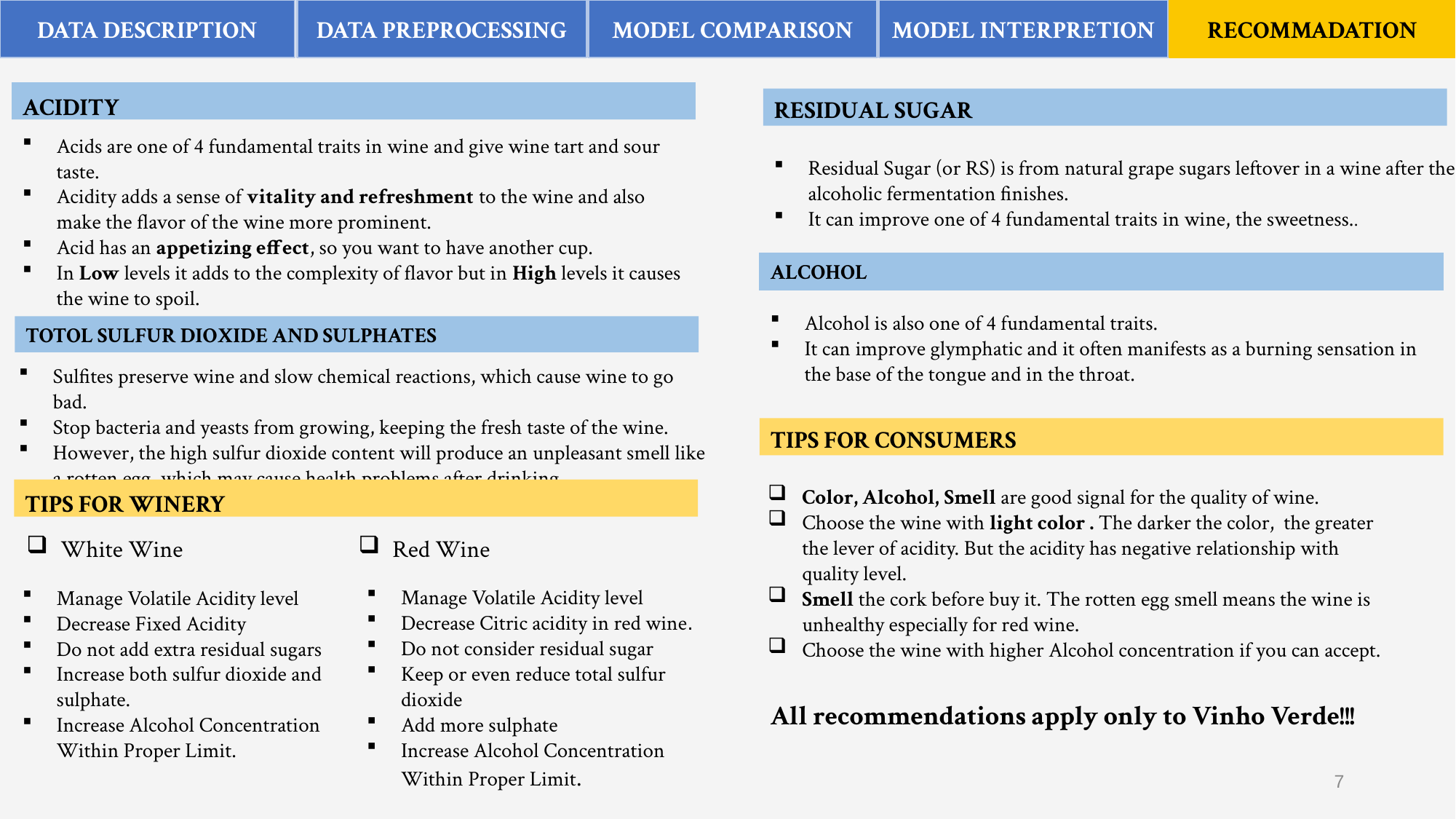

DATA DESCRIPTION
DATA PREPROCESSING
RECOMMADATION
MODEL COMPARISON
MODEL INTERPRETION
ACIDITY
RESIDUAL SUGAR
Acids are one of 4 fundamental traits in wine and give wine tart and sour taste.
Acidity adds a sense of vitality and refreshment to the wine and also make the flavor of the wine more prominent.
Acid has an appetizing effect, so you want to have another cup.
In Low levels it adds to the complexity of flavor but in High levels it causes the wine to spoil.
Residual Sugar (or RS) is from natural grape sugars leftover in a wine after the alcoholic fermentation finishes.
It can improve one of 4 fundamental traits in wine, the sweetness..
ALCOHOL
Alcohol is also one of 4 fundamental traits.
It can improve glymphatic and it often manifests as a burning sensation in the base of the tongue and in the throat.
TOTOL SULFUR DIOXIDE AND SULPHATES
Sulfites preserve wine and slow chemical reactions, which cause wine to go bad.
Stop bacteria and yeasts from growing, keeping the fresh taste of the wine.
However, the high sulfur dioxide content will produce an unpleasant smell like a rotten egg, which may cause health problems after drinking.
TIPS FOR CONSUMERS
Color, Alcohol, Smell are good signal for the quality of wine.
Choose the wine with light color . The darker the color,  the greater the lever of acidity. But the acidity has negative relationship with quality level.
Smell the cork before buy it. The rotten egg smell means the wine is unhealthy especially for red wine.
Choose the wine with higher Alcohol concentration if you can accept.
TIPS FOR WINERY
White Wine
Red Wine
Manage Volatile Acidity level
Decrease Citric acidity in red wine.
Do not consider residual sugar
Keep or even reduce total sulfur dioxide
Add more sulphate
Increase Alcohol Concentration Within Proper Limit.

Manage Volatile Acidity level
Decrease Fixed Acidity
Do not add extra residual sugars
Increase both sulfur dioxide and sulphate.
Increase Alcohol Concentration Within Proper Limit.
All recommendations apply only to Vinho Verde!!!
7